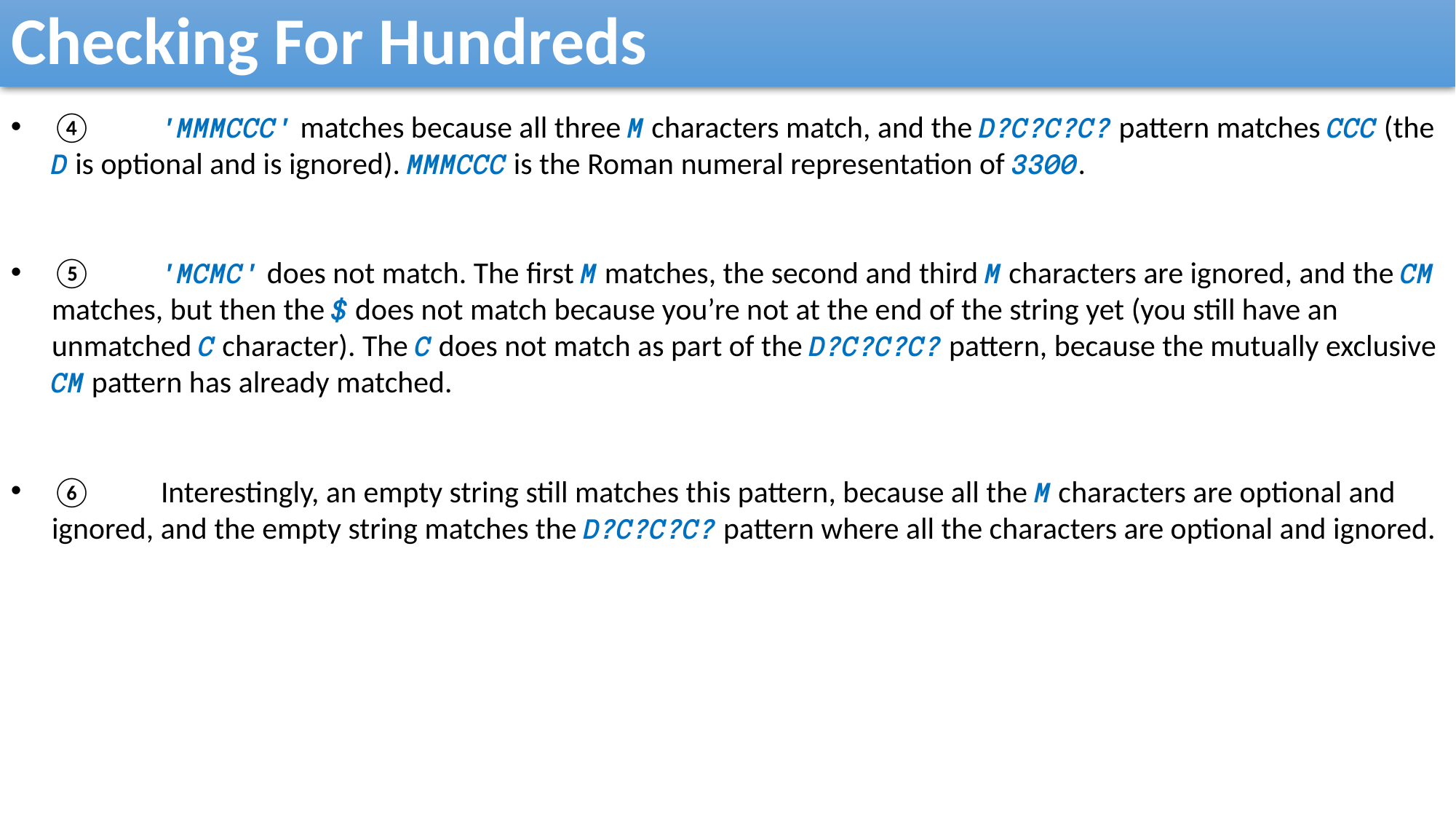

Checking For Hundreds
④	'MMMCCC' matches because all three M characters match, and the D?C?C?C? pattern matches CCC (the D is optional and is ignored). MMMCCC is the Roman numeral representation of 3300.

⑤	'MCMC' does not match. The first M matches, the second and third M characters are ignored, and the CM matches, but then the $ does not match because you’re not at the end of the string yet (you still have an unmatched C character). The C does not match as part of the D?C?C?C? pattern, because the mutually exclusive CM pattern has already matched.

⑥	Interestingly, an empty string still matches this pattern, because all the M characters are optional and ignored, and the empty string matches the D?C?C?C? pattern where all the characters are optional and ignored.